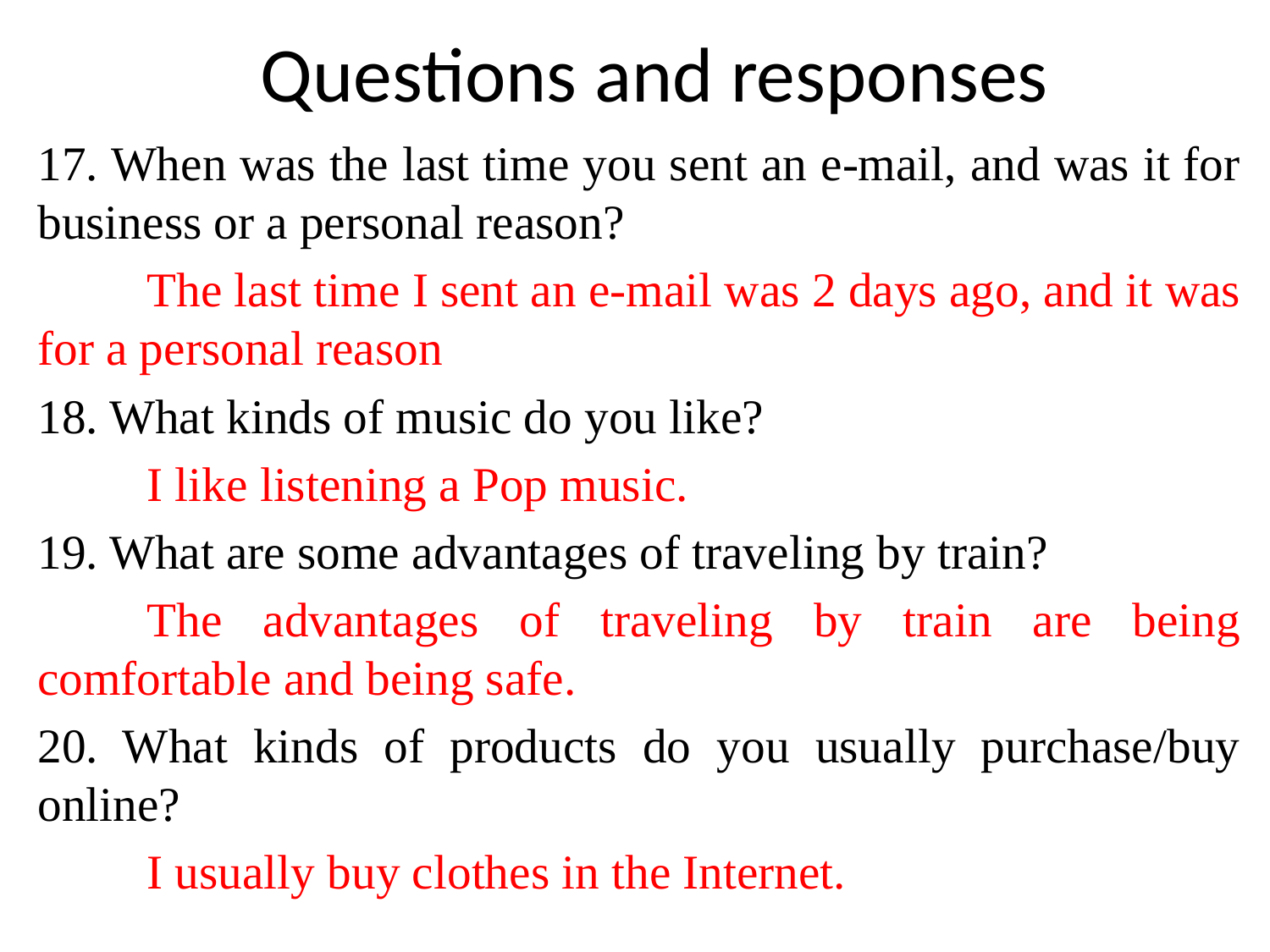

# Questions and responses
17. When was the last time you sent an e-mail, and was it for business or a personal reason?
	The last time I sent an e-mail was 2 days ago, and it was for a personal reason
18. What kinds of music do you like?
	I like listening a Pop music.
19. What are some advantages of traveling by train?
	The advantages of traveling by train are being comfortable and being safe.
20. What kinds of products do you usually purchase/buy online?
	I usually buy clothes in the Internet.